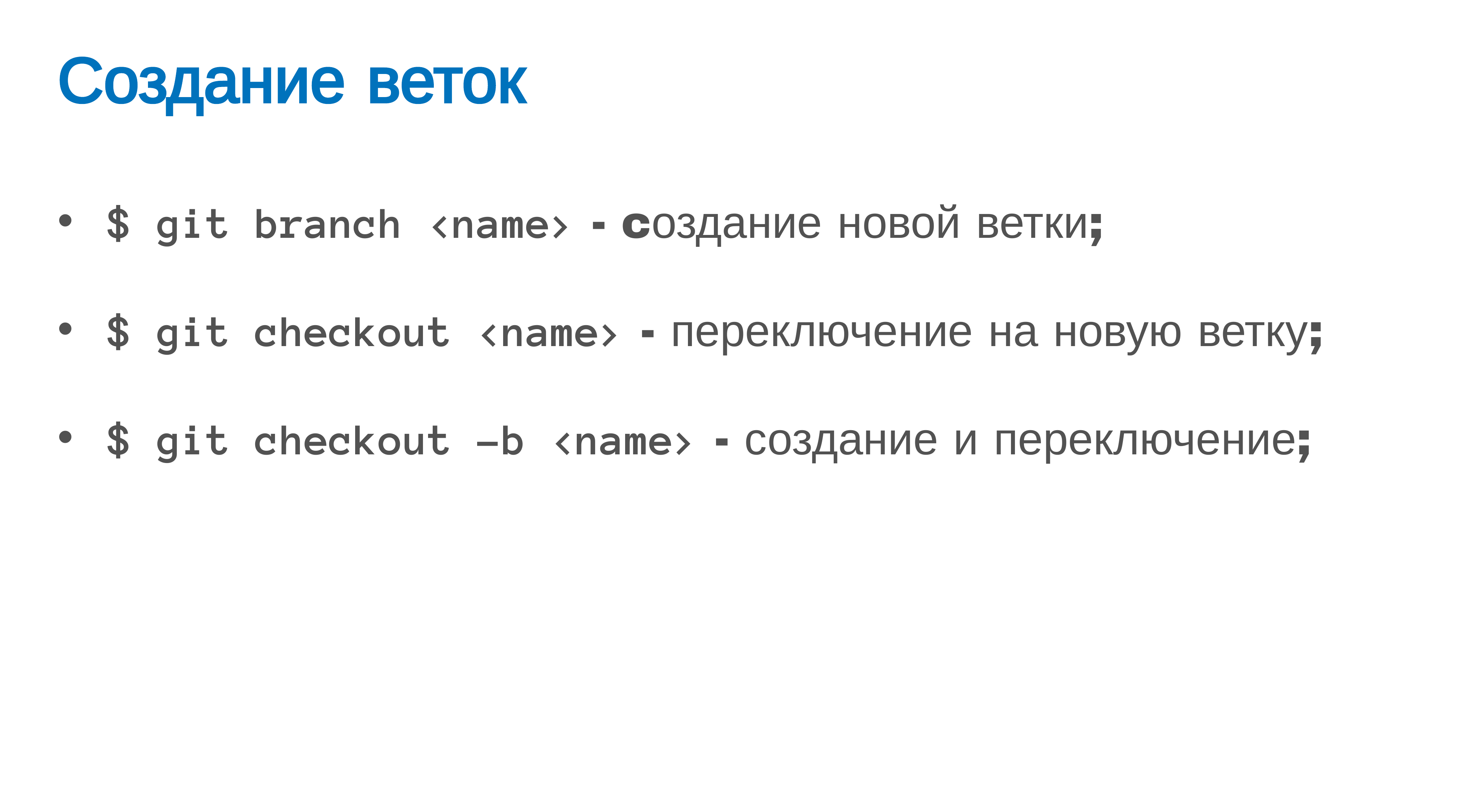

# Создание веток
$ git branch <name> - cоздание новой ветки;

$ git checkout <name> - переключение на новую ветку;

$ git checkout -b <name> - создание и переключение;
19